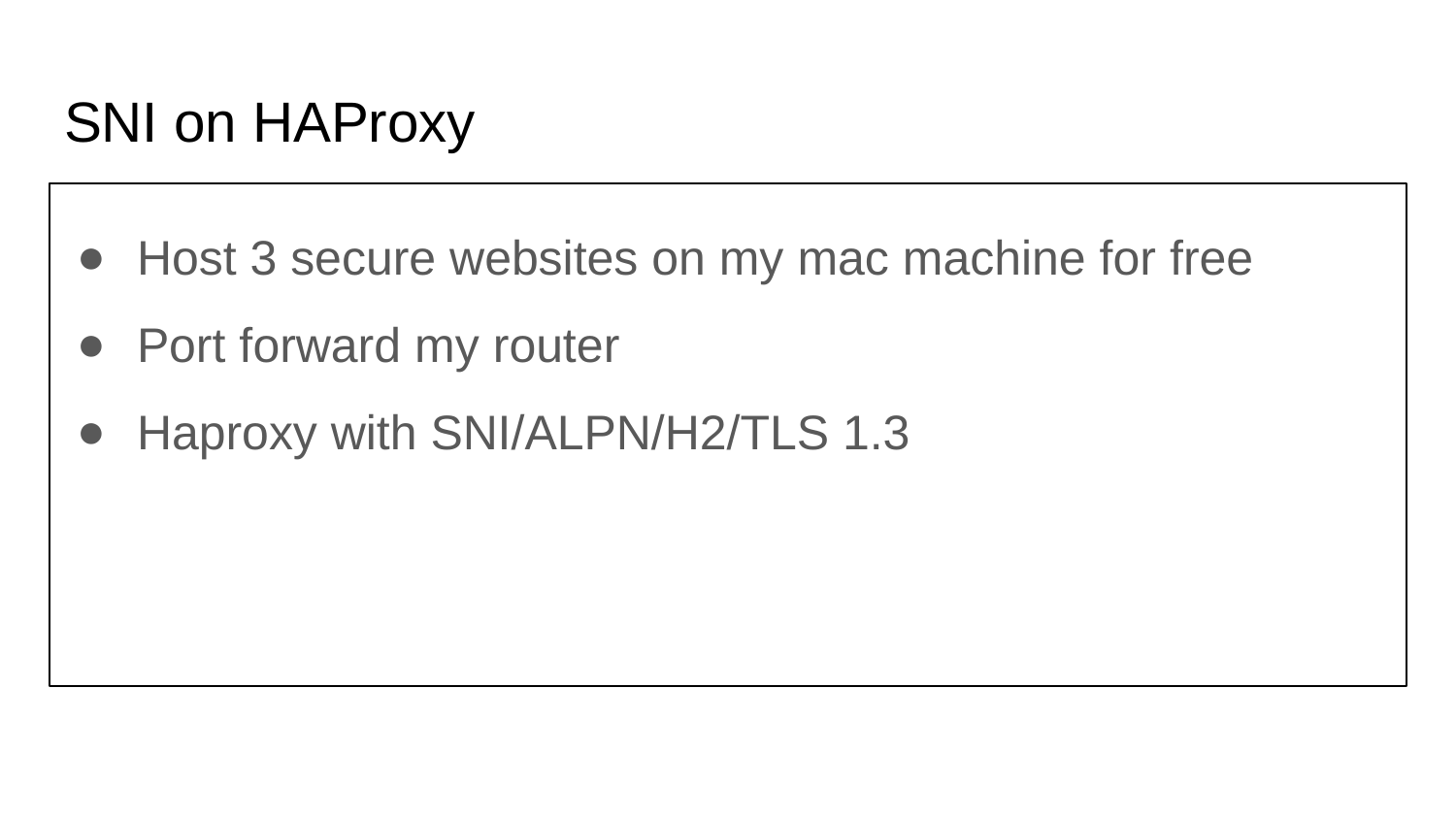

# SNI on HAProxy
Host 3 secure websites on my mac machine for free
Port forward my router
Haproxy with SNI/ALPN/H2/TLS 1.3